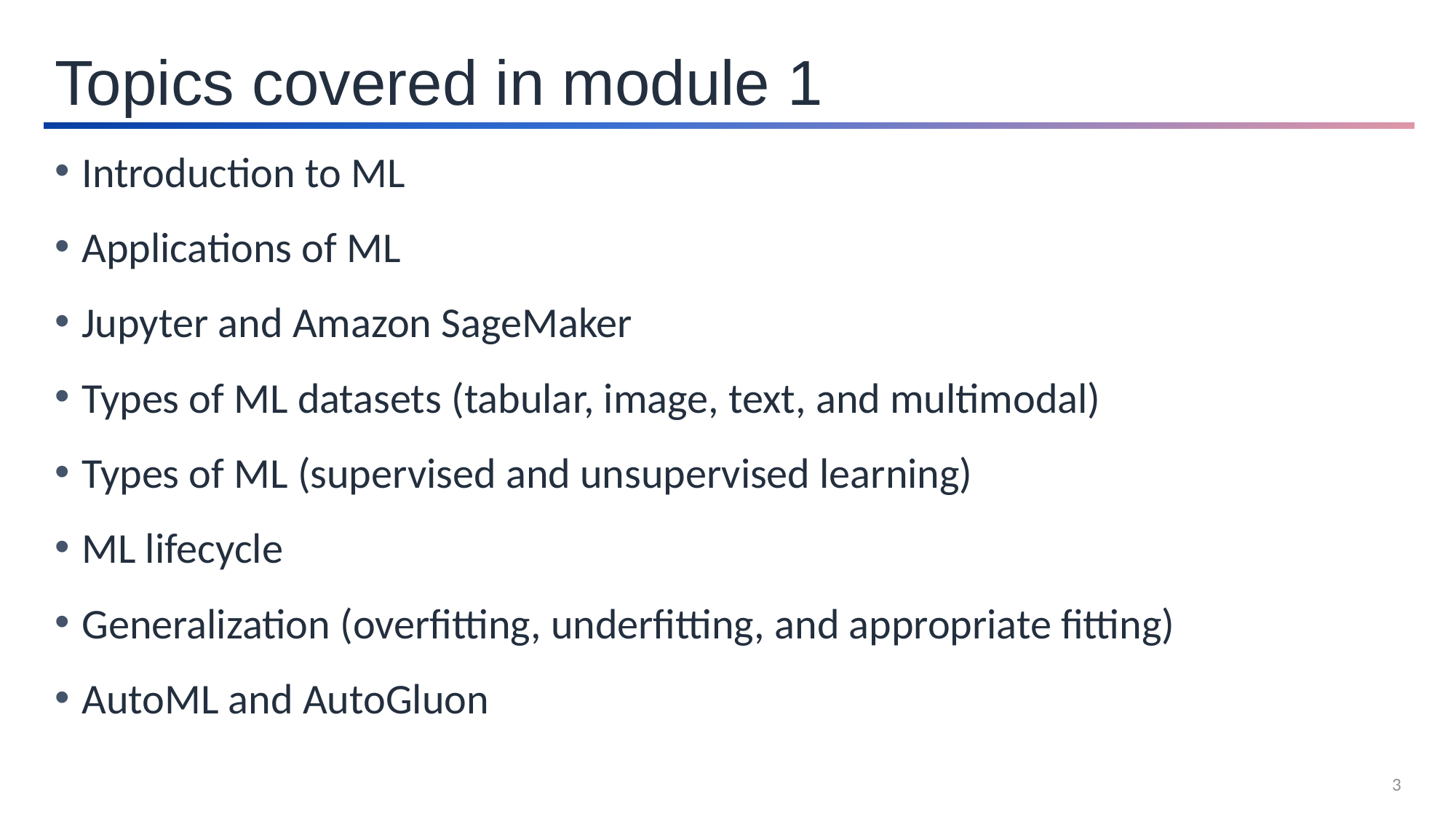

Topics covered in module 1
Introduction to ML
Applications of ML
Jupyter and Amazon SageMaker
Types of ML datasets (tabular, image, text, and multimodal)
Types of ML (supervised and unsupervised learning)
ML lifecycle
Generalization (overfitting, underfitting, and appropriate fitting)
AutoML and AutoGluon
3